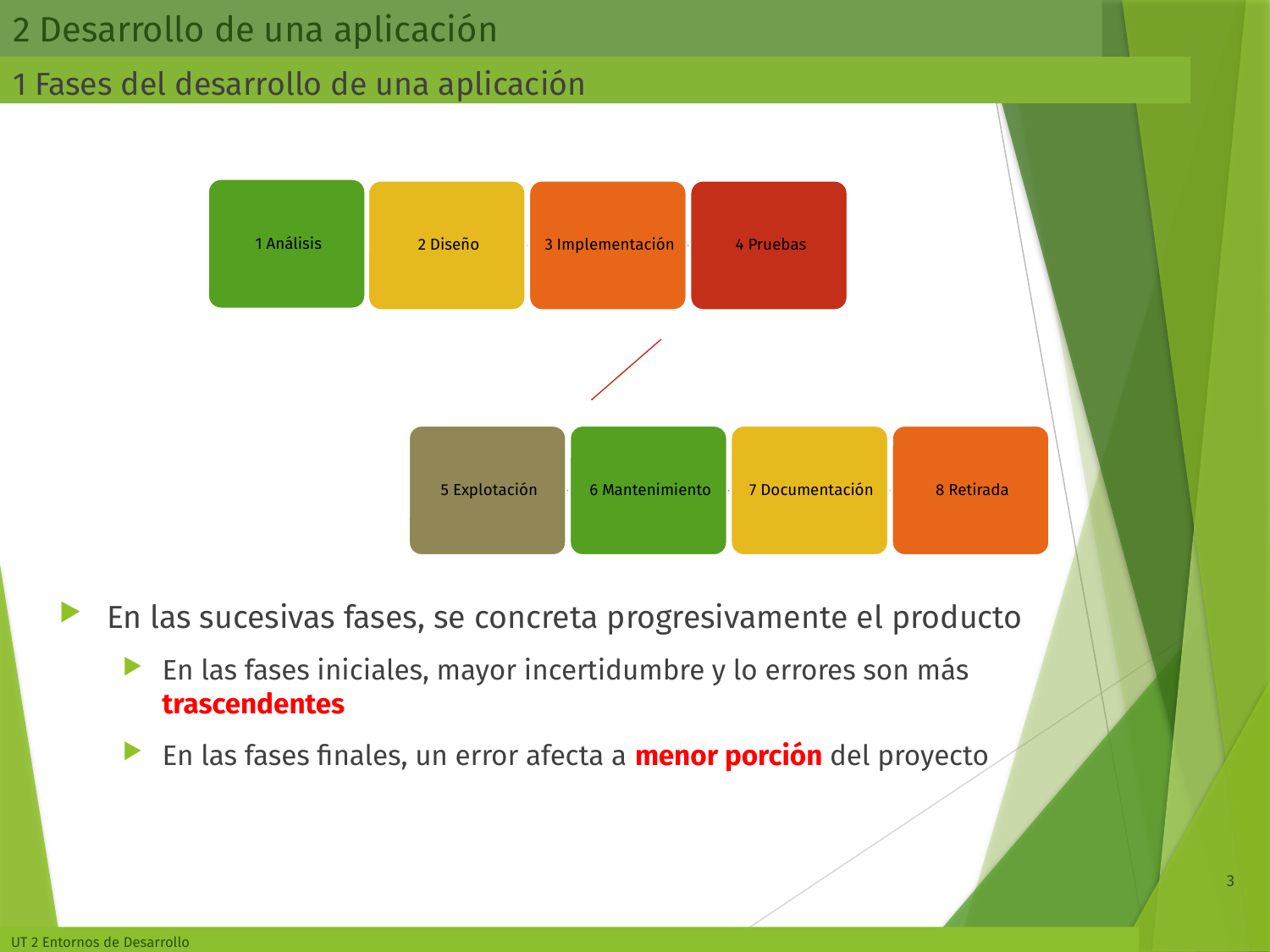

# 2 Desarrollo de una aplicación
1 Fases del desarrollo de una aplicación
1 Análisis

2 Diseño

3 Implementación

4 Pruebas

5 Explotación

6 Mantenimiento

7 Documentación

8 Retirada

En las sucesivas fases, se concreta progresivamente el producto
En las fases iniciales, mayor incertidumbre y lo errores son más trascendentes
En las fases finales, un error afecta a menor porción del proyecto
3